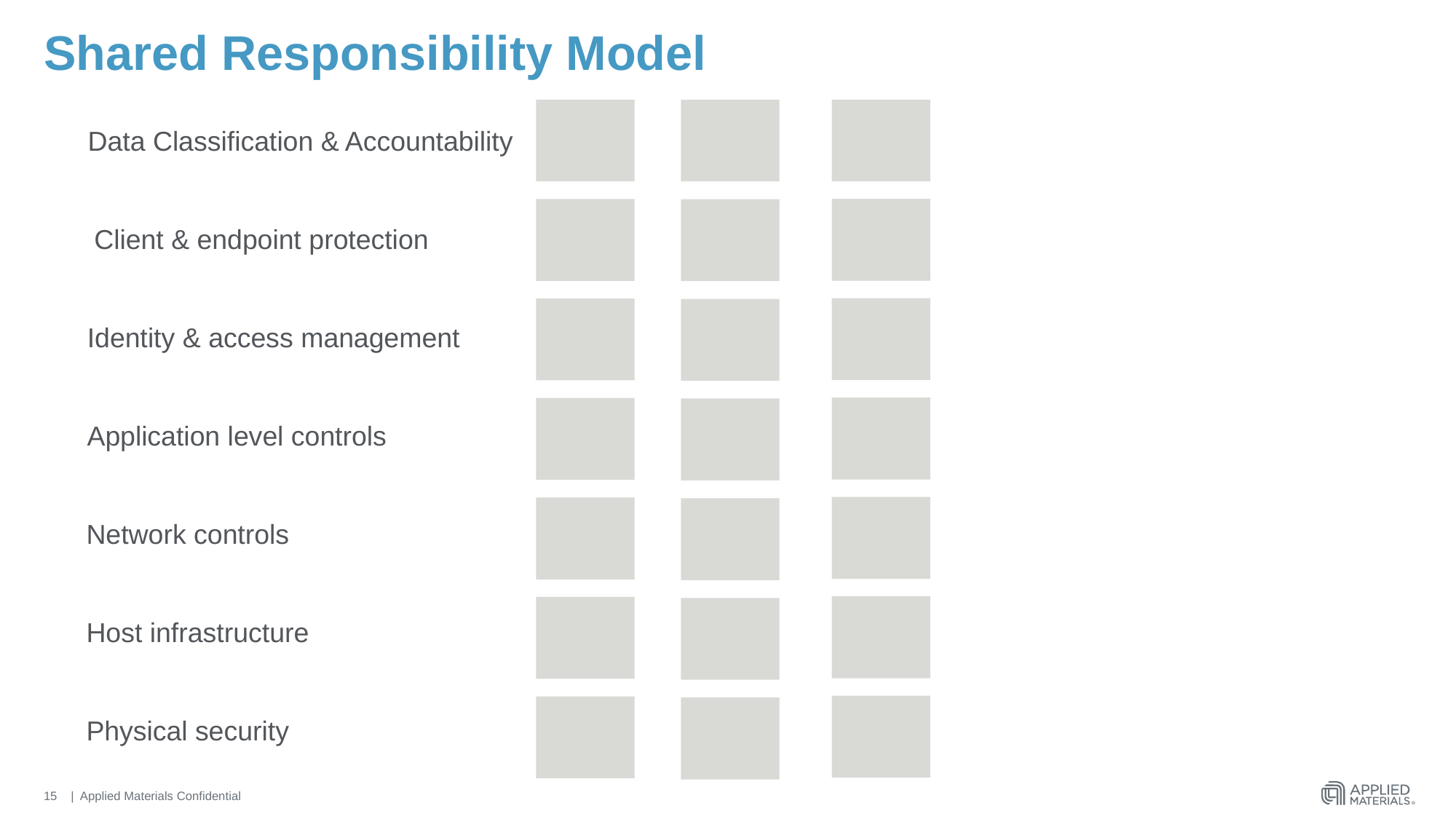

# Shared Responsibility Model

Data Classification & Accountability

Client & endpoint protection

Identity & access management

Application level controls

Network controls

Host infrastructure

Physical security
15